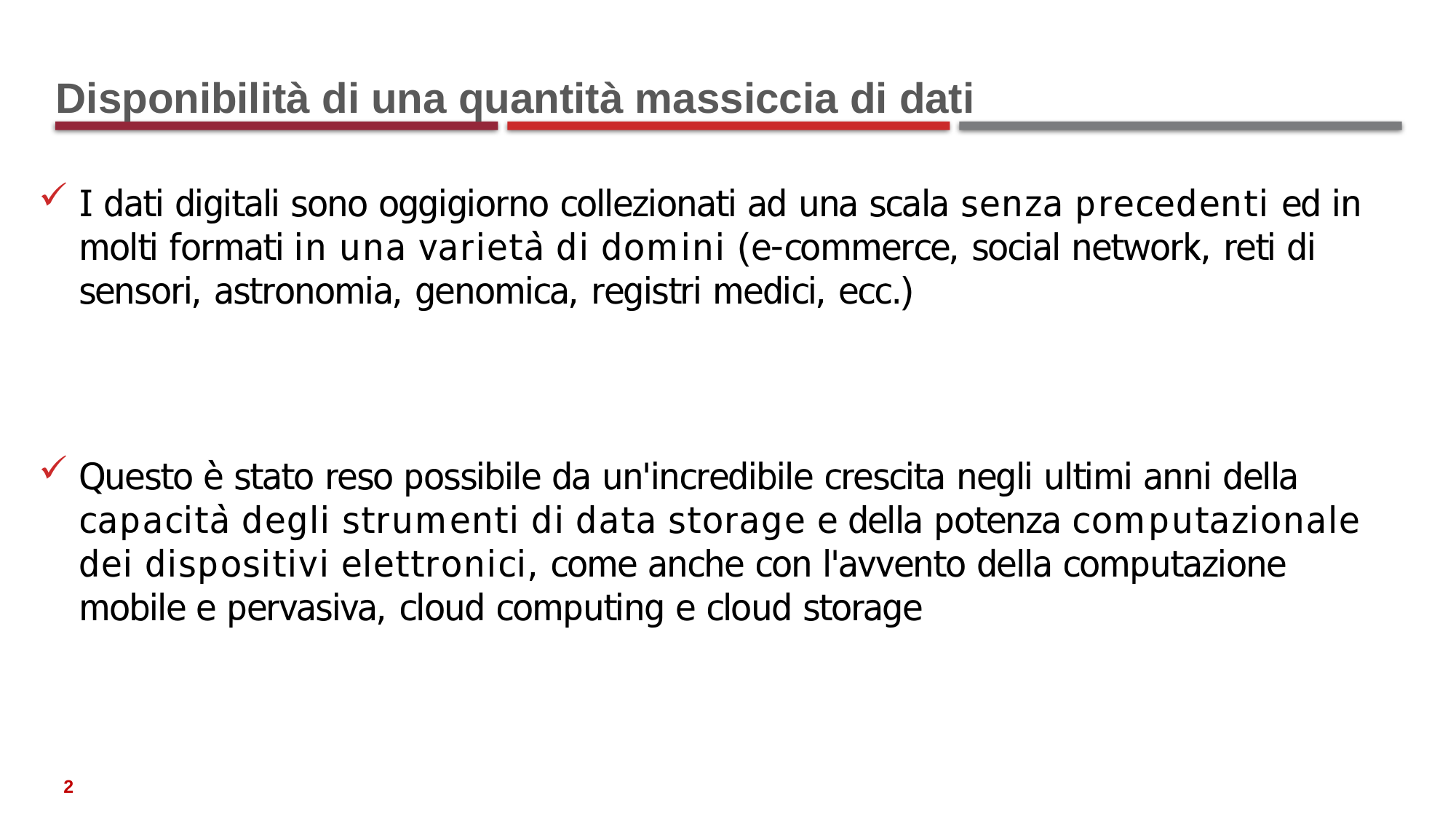

# Disponibilità di una quantità massiccia di dati
I dati digitali sono oggigiorno collezionati ad una scala senza precedenti ed in molti formati in una varietà di domini (e-commerce, social network, reti di sensori, astronomia, genomica, registri medici, ecc.)

Questo è stato reso possibile da un'incredibile crescita negli ultimi anni della capacità degli strumenti di data storage e della potenza computazionale dei dispositivi elettronici, come anche con l'avvento della computazione mobile e pervasiva, cloud computing e cloud storage
2